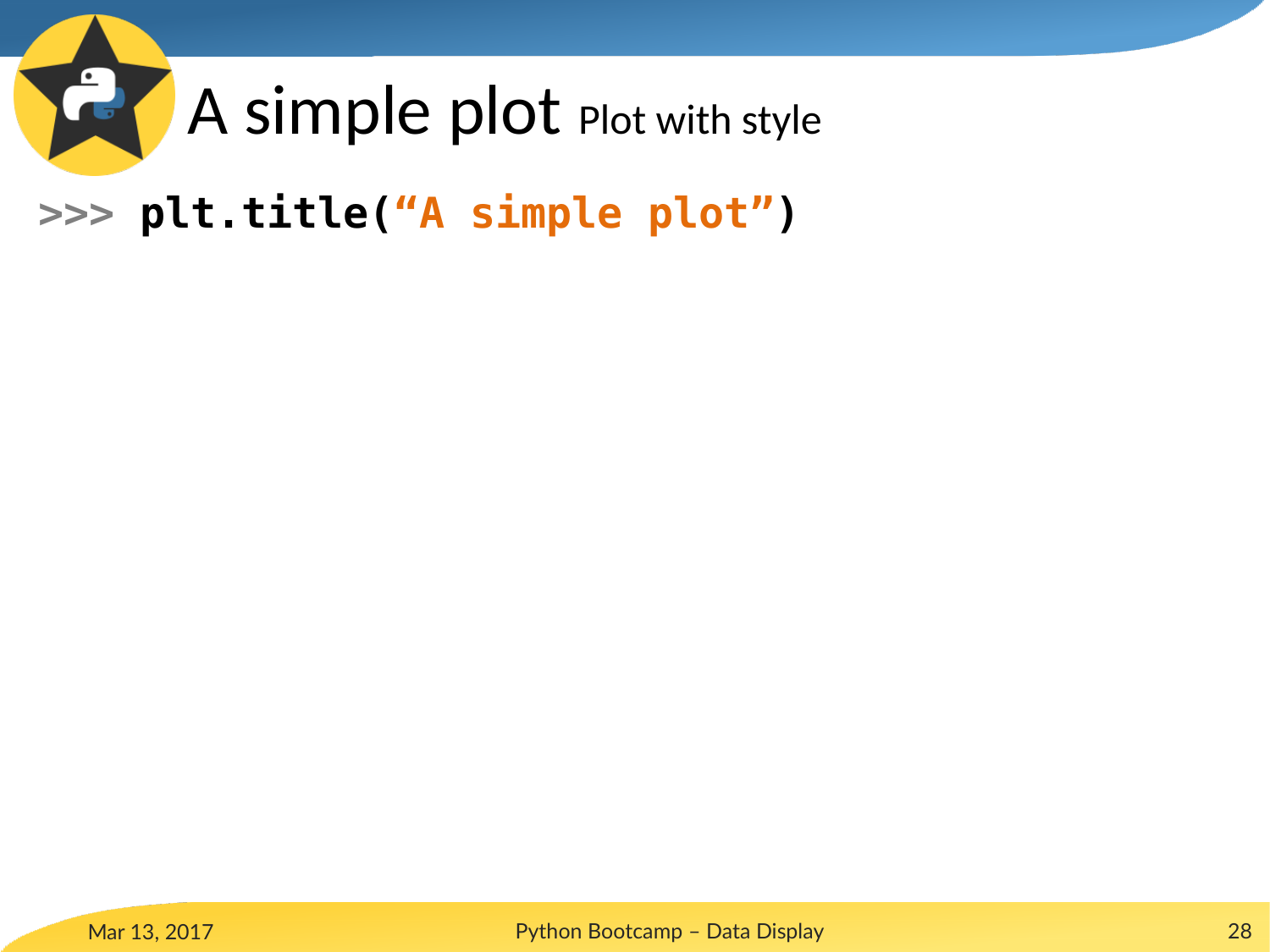

# A simple plot Plot with style
>>> plt.title(“A simple plot”)
Python Bootcamp – Data Display
28
Mar 13, 2017